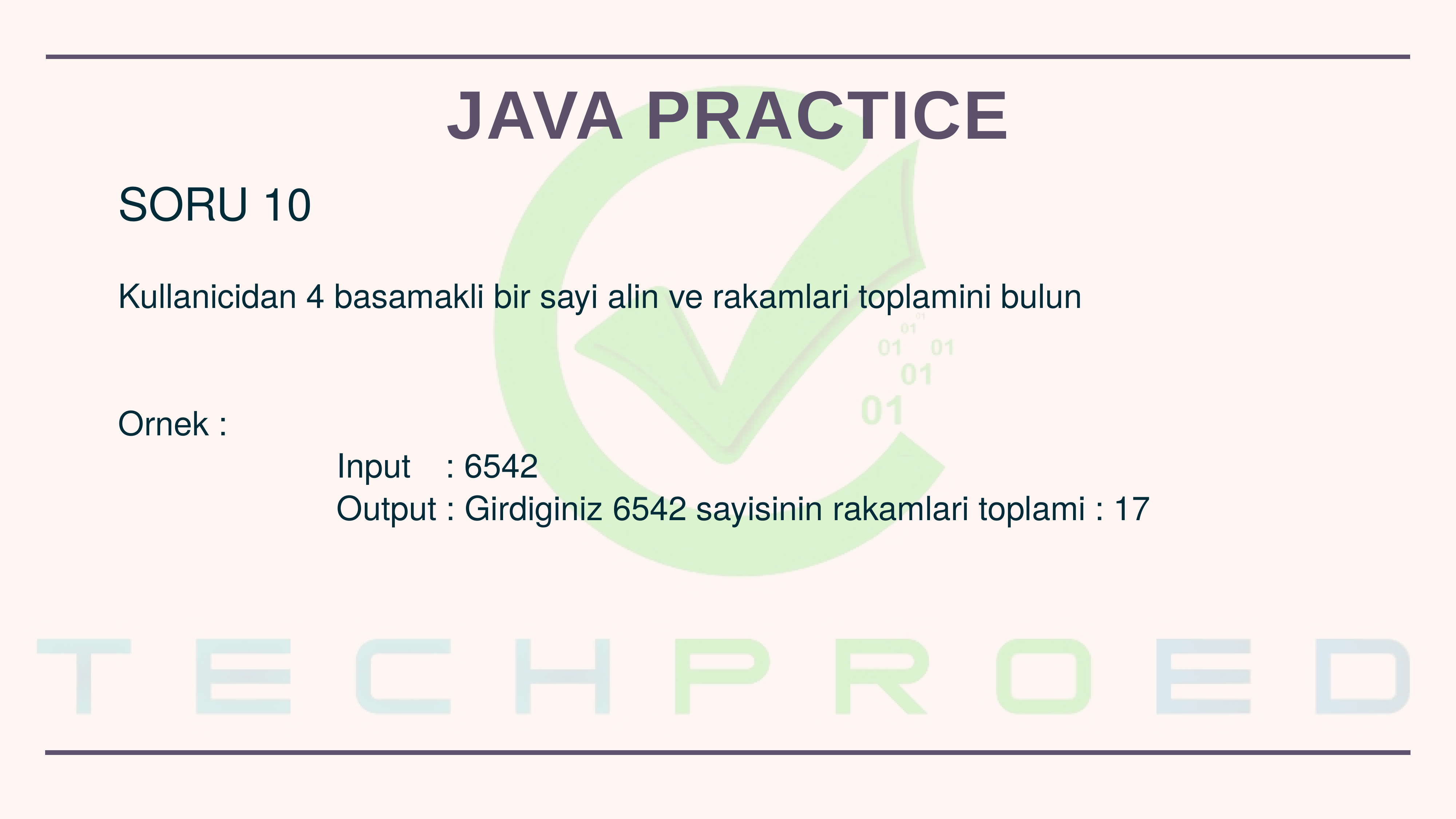

# Java practice
SORU 10

Kullanicidan 4 basamakli bir sayi alin ve rakamlari toplamini bulun

Ornek :
				Input 	: 6542
				Output : Girdiginiz 6542 sayisinin rakamlari toplami : 17